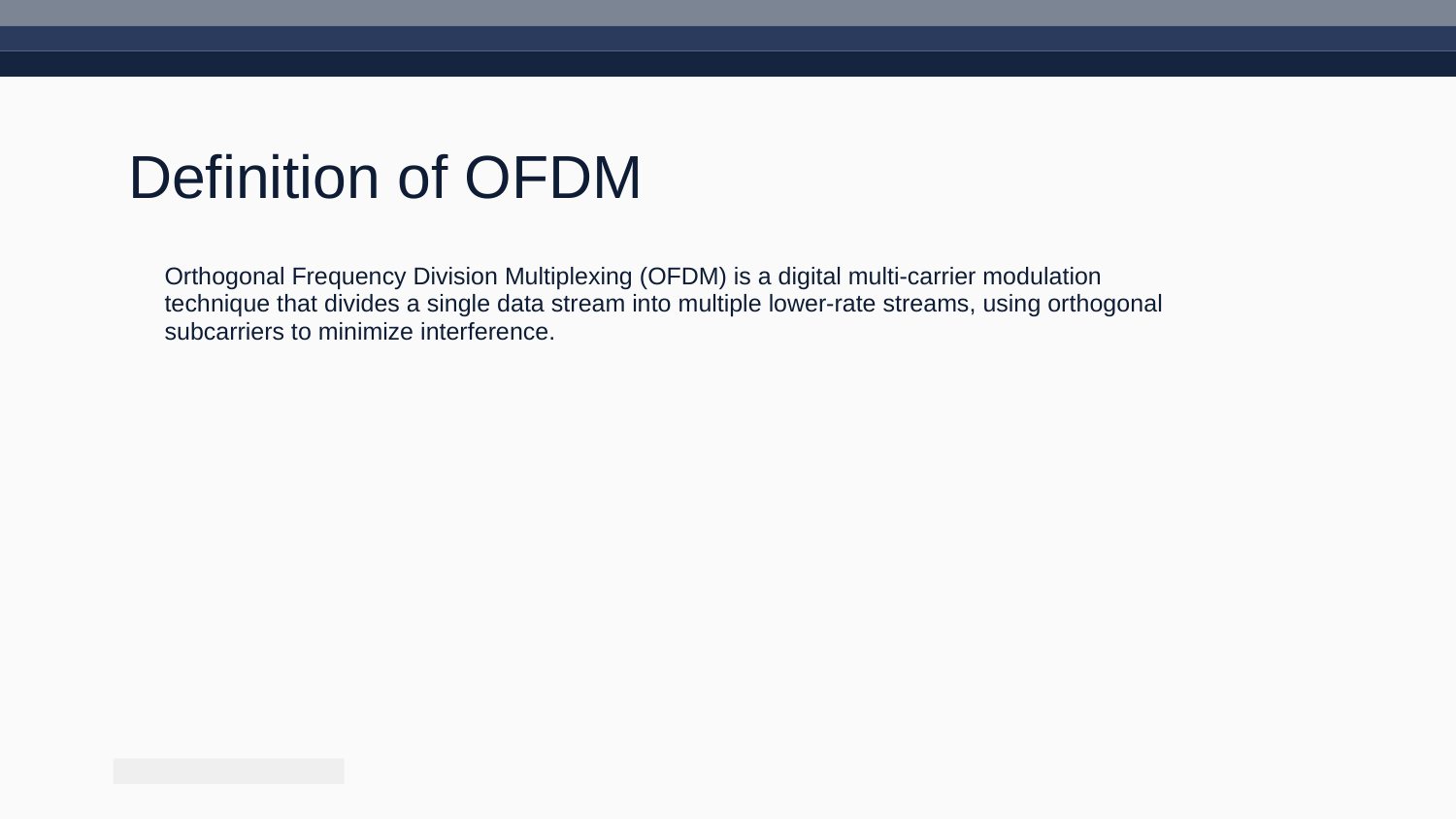

# Definition of OFDM
Orthogonal Frequency Division Multiplexing (OFDM) is a digital multi-carrier modulation technique that divides a single data stream into multiple lower-rate streams, using orthogonal subcarriers to minimize interference.